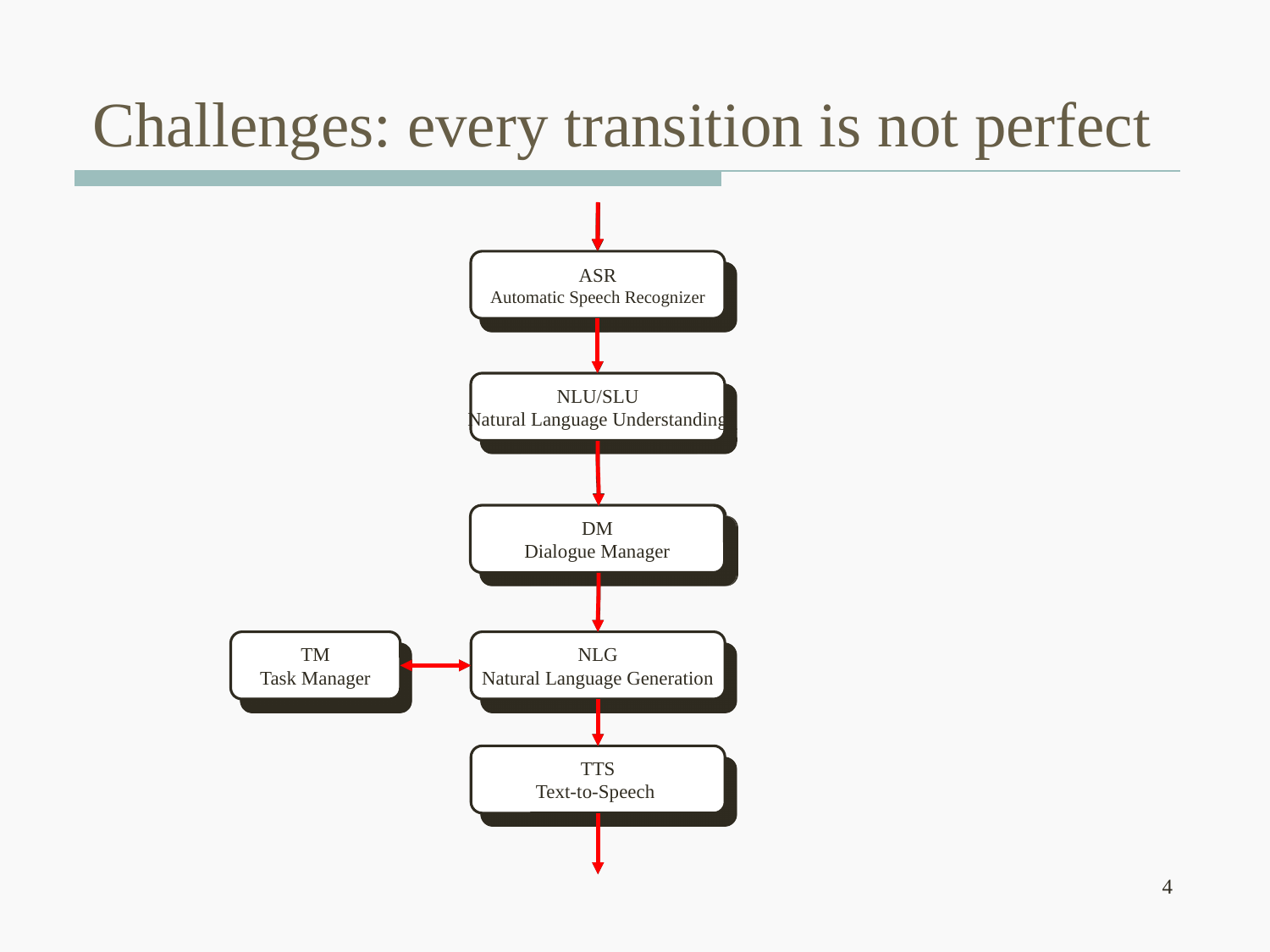

# Challenges: every transition is not perfect
ASR
Automatic Speech Recognizer
NLU/SLU
Natural Language Understanding
DM
Dialogue Manager
DM
Dialogue Manager
TM
Task Manager
NLG
Natural Language Generation
TTS
Text-to-Speech
4